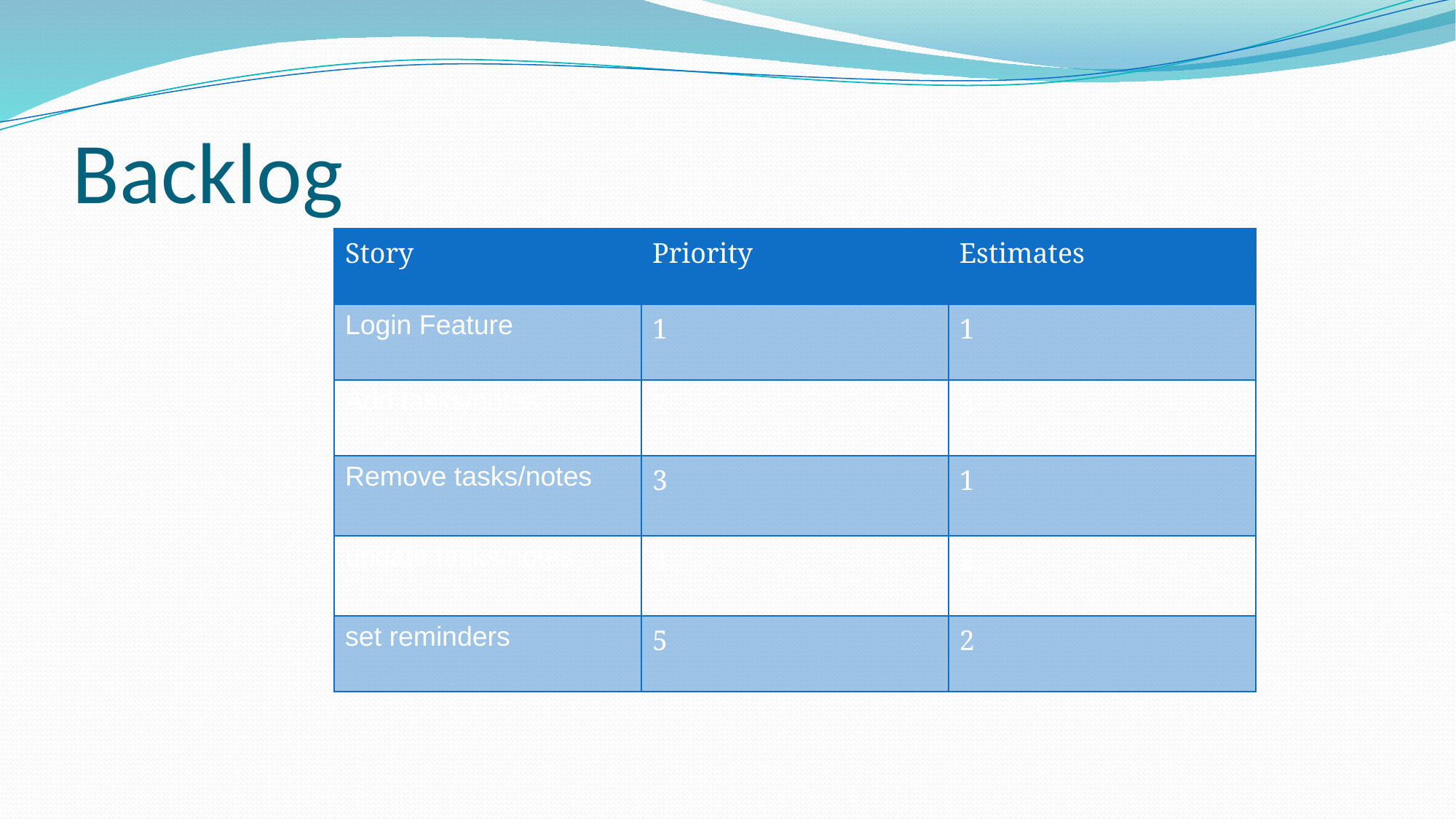

# Backlog
| Story | Priority | Estimates |
| --- | --- | --- |
| Login Feature | 1 | 1 |
| Add tasks/notes | 2 | 3 |
| Remove tasks/notes | 3 | 1 |
| update tasks/notes | 4 | 2 |
| set reminders | 5 | 2 |